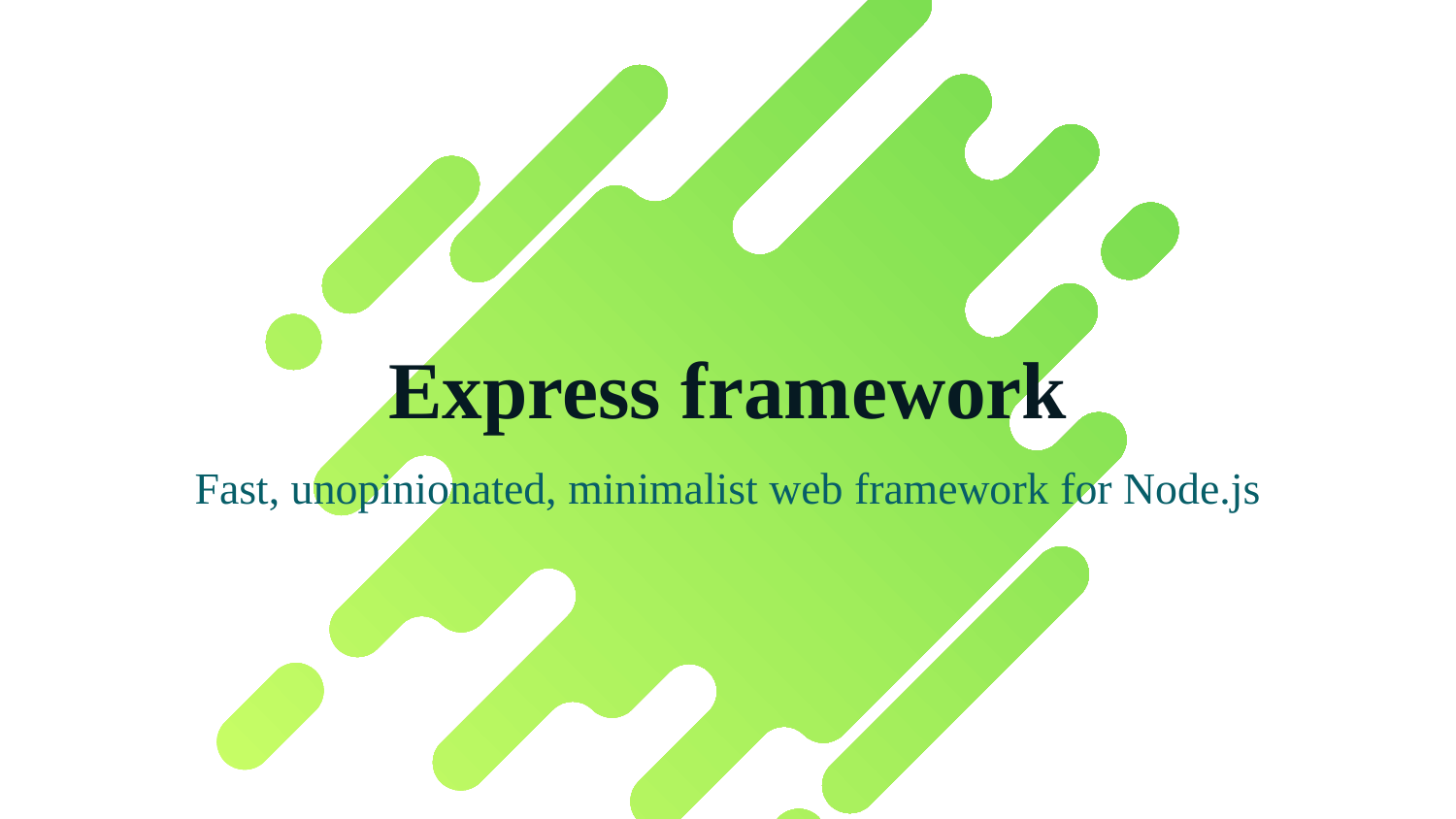

# Express framework
Fast, unopinionated, minimalist web framework for Node.js